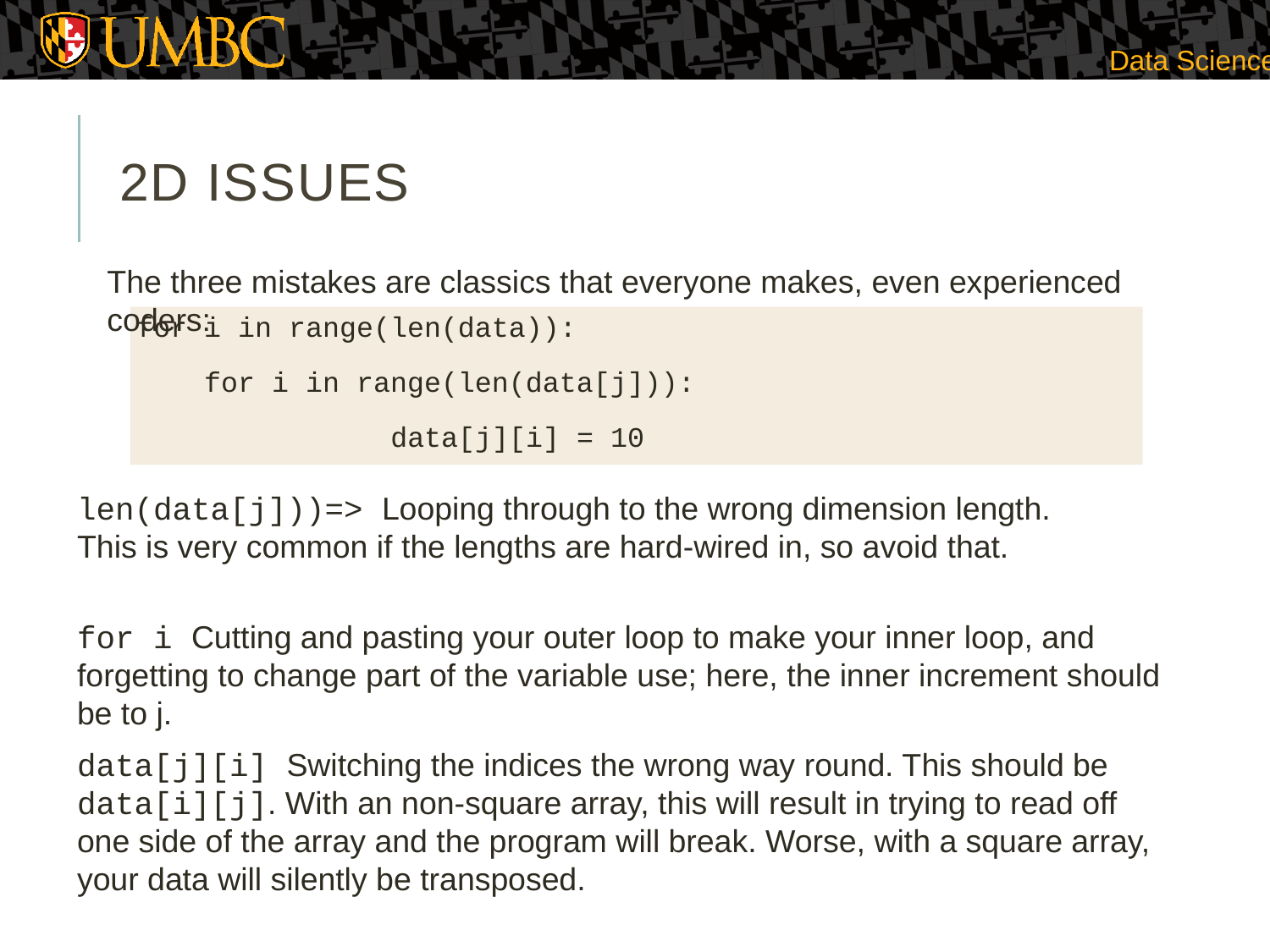

# 2D issues
The three mistakes are classics that everyone makes, even experienced coders:
for i in range(len(data)):
    for i in range(len(data[j])):
		data[j][i] = 10
len(data[j]))=> Looping through to the wrong dimension length.
This is very common if the lengths are hard-wired in, so avoid that.

for i Cutting and pasting your outer loop to make your inner loop, and forgetting to change part of the variable use; here, the inner increment should be to j.
data[j][i] Switching the indices the wrong way round. This should be data[i][j]. With an non-square array, this will result in trying to read off one side of the array and the program will break. Worse, with a square array, your data will silently be transposed.